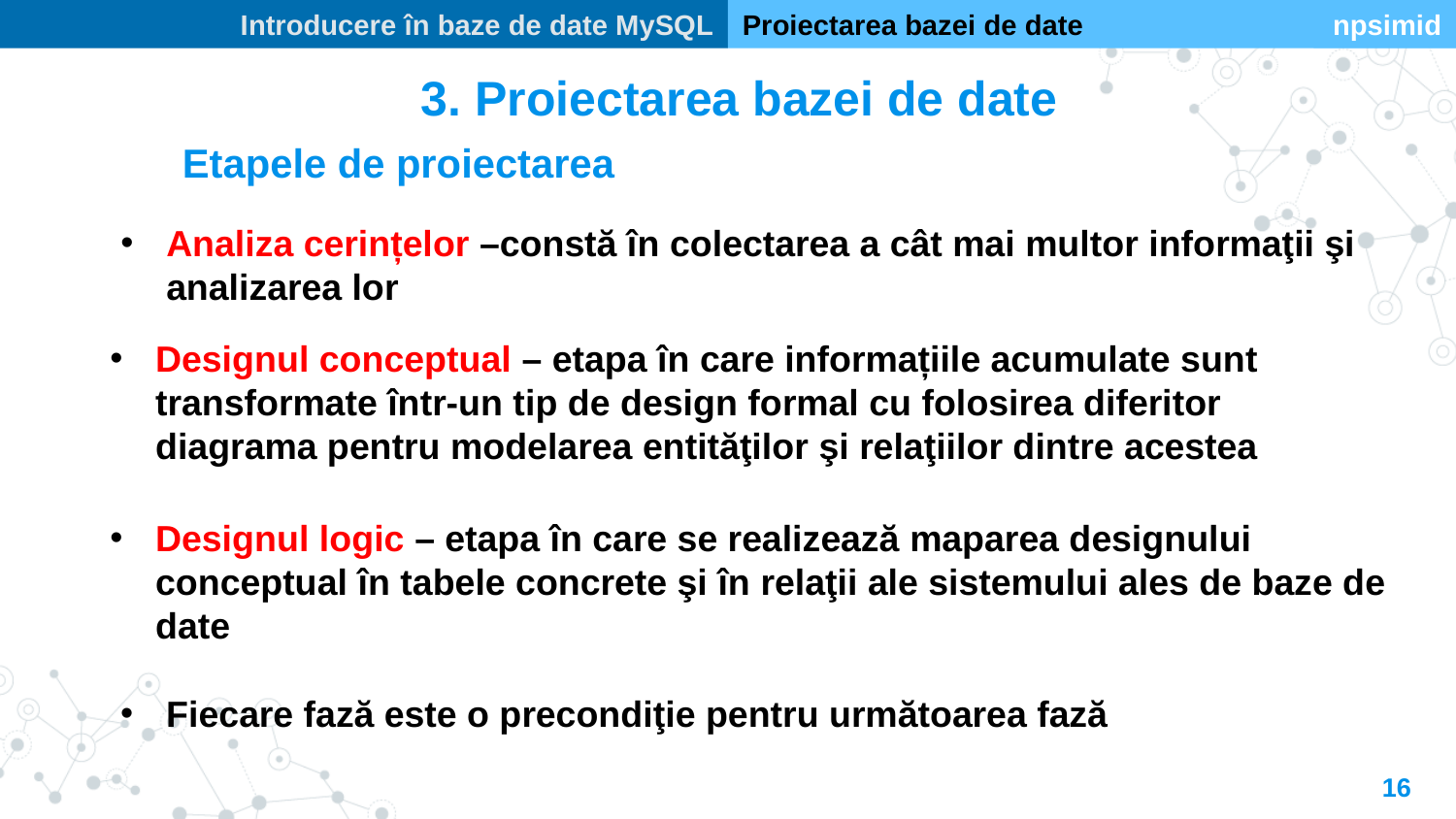

Introducere în baze de date MySQL
Proiectarea bazei de date
npsimid
3. Proiectarea bazei de date
Etapele de proiectarea
Analiza cerințelor –constă în colectarea a cât mai multor informaţii şi analizarea lor
Designul conceptual – etapa în care informațiile acumulate sunt transformate într-un tip de design formal cu folosirea diferitor diagrama pentru modelarea entităţilor şi relaţiilor dintre acestea
Designul logic – etapa în care se realizează maparea designului conceptual în tabele concrete şi în relaţii ale sistemului ales de baze de date
Fiecare fază este o precondiţie pentru următoarea fază
16